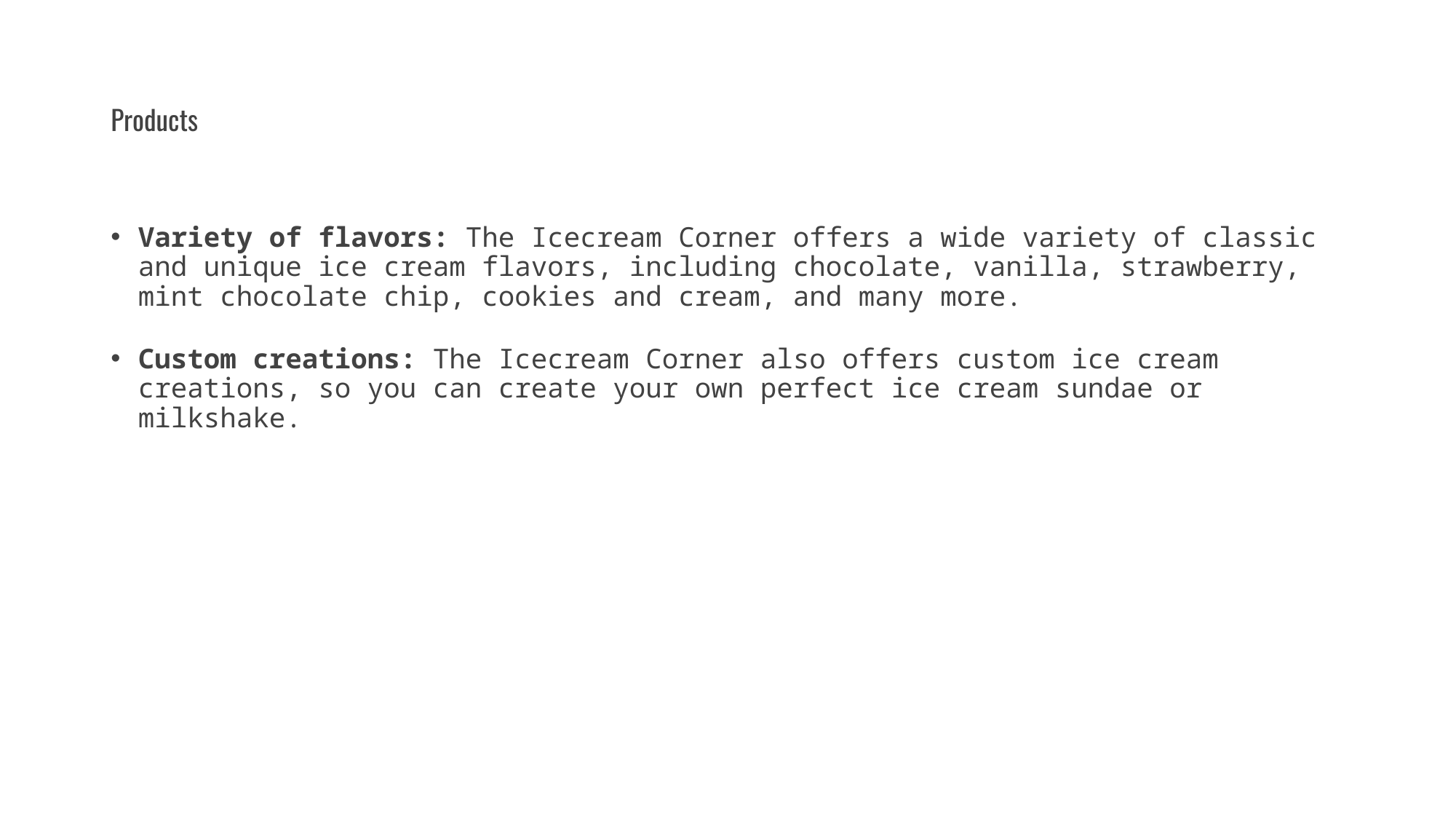

# Products
Variety of flavors: The Icecream Corner offers a wide variety of classic and unique ice cream flavors, including chocolate, vanilla, strawberry, mint chocolate chip, cookies and cream, and many more.
Custom creations: The Icecream Corner also offers custom ice cream creations, so you can create your own perfect ice cream sundae or milkshake.